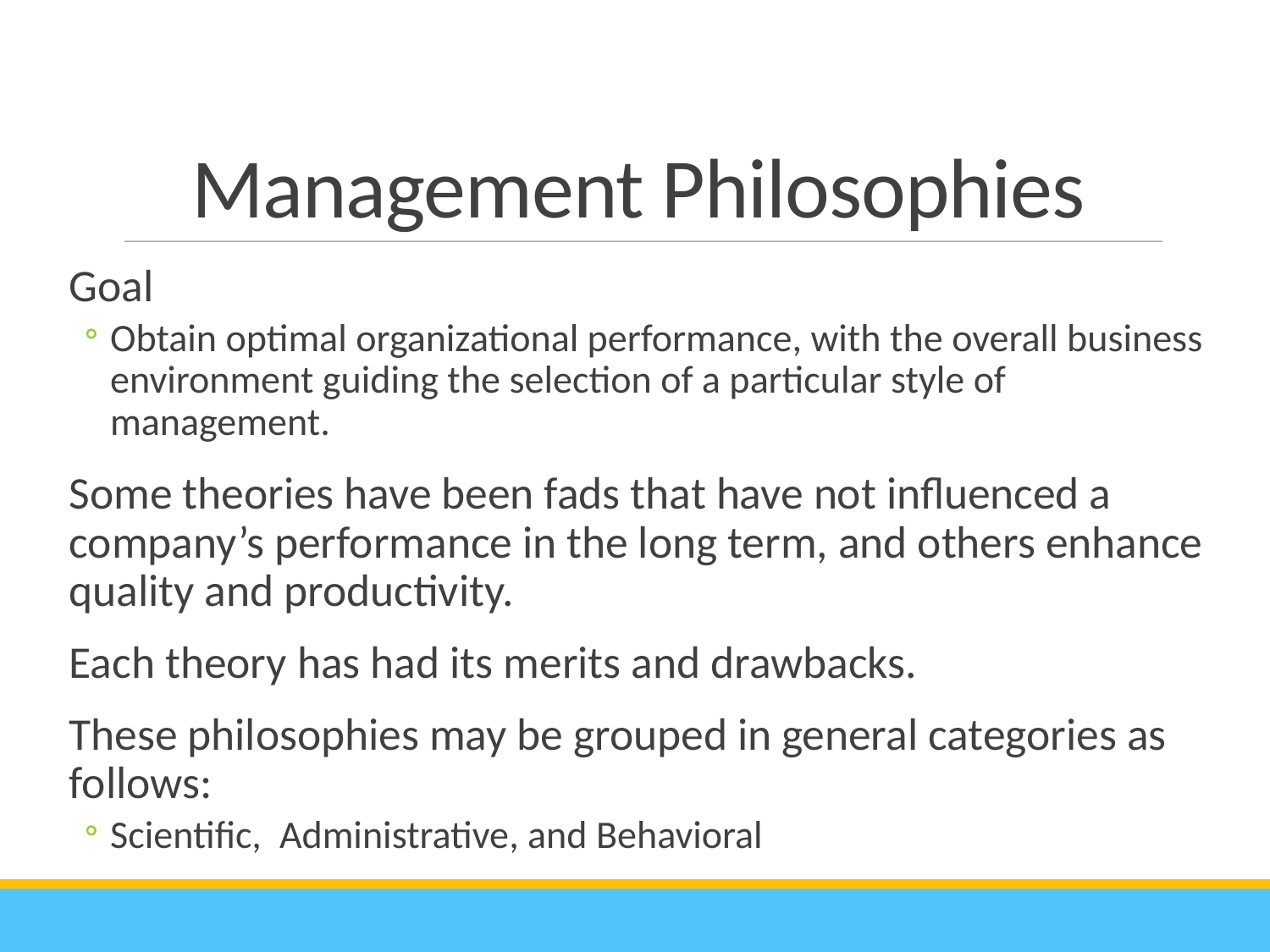

# Management Philosophies
Goal
Obtain optimal organizational performance, with the overall business environment guiding the selection of a particular style of management.
Some theories have been fads that have not influenced a company’s performance in the long term, and others enhance quality and productivity.
Each theory has had its merits and drawbacks.
These philosophies may be grouped in general categories as follows:
Scientific,  Administrative, and Behavioral
20